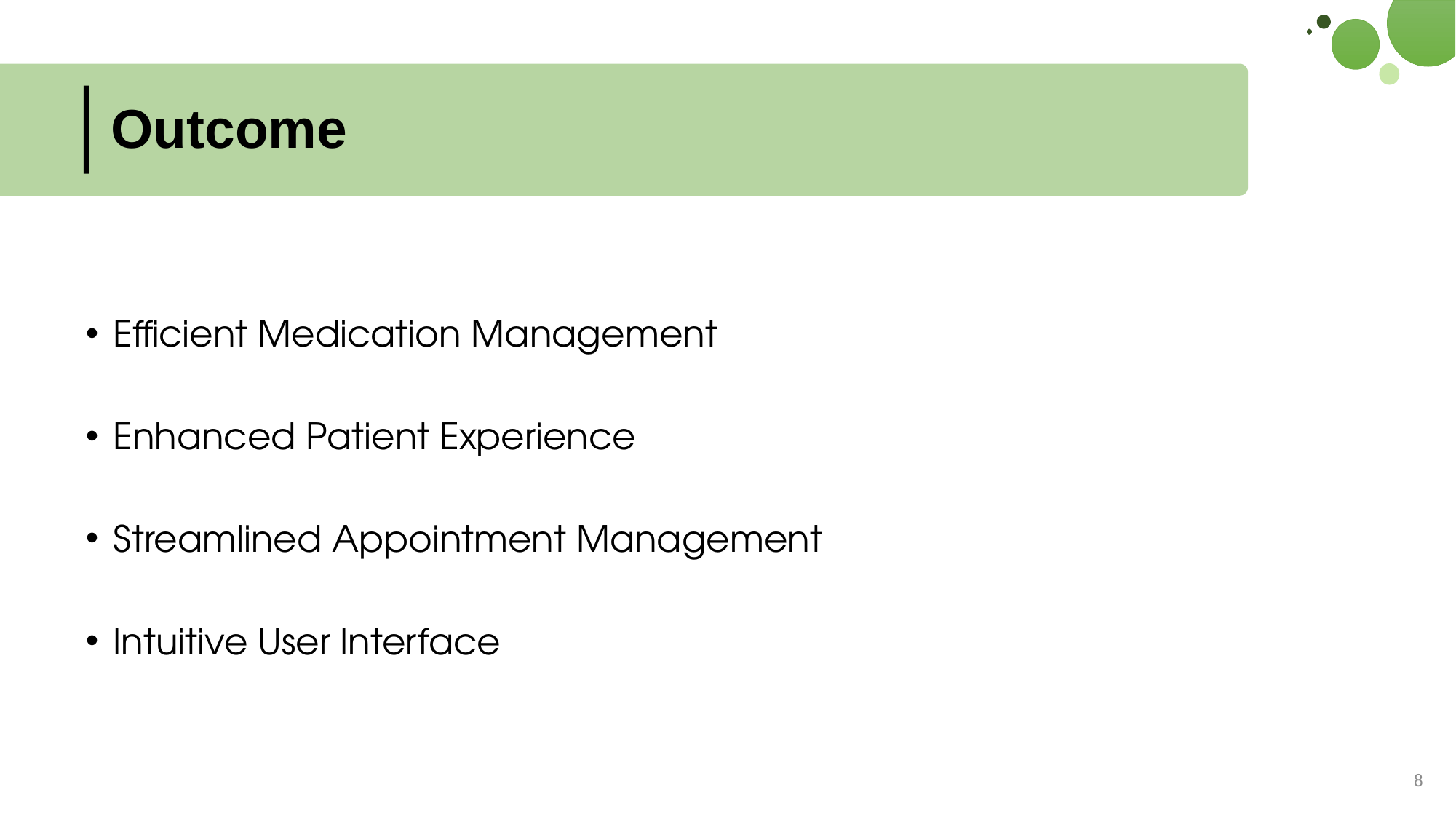

# Outcome
Efficient Medication Management
Enhanced Patient Experience
Streamlined Appointment Management
Intuitive User Interface
8